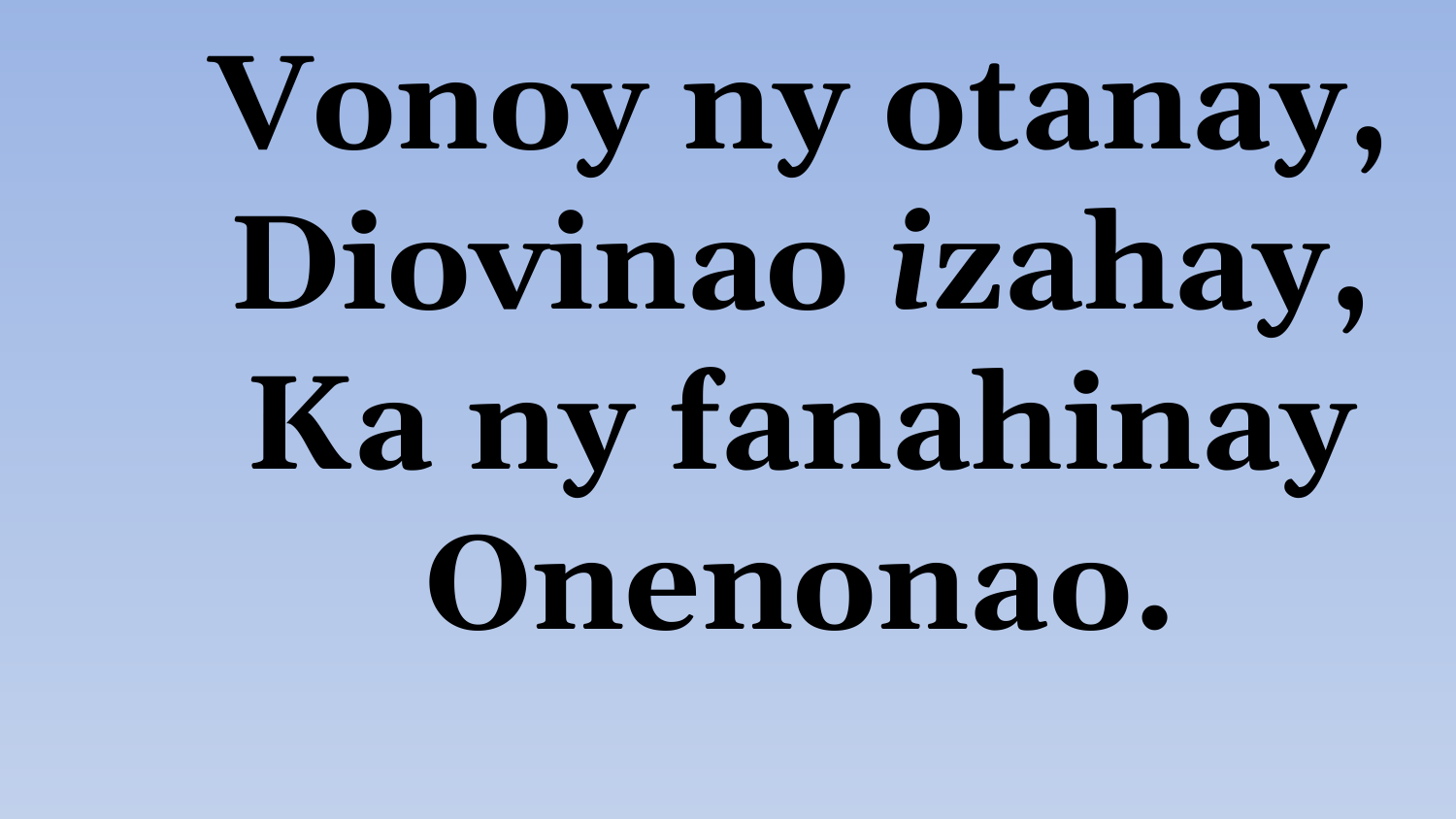

# Vonoy ny otanay, Diovinao izahay, Ka ny fanahinay Onenonao.